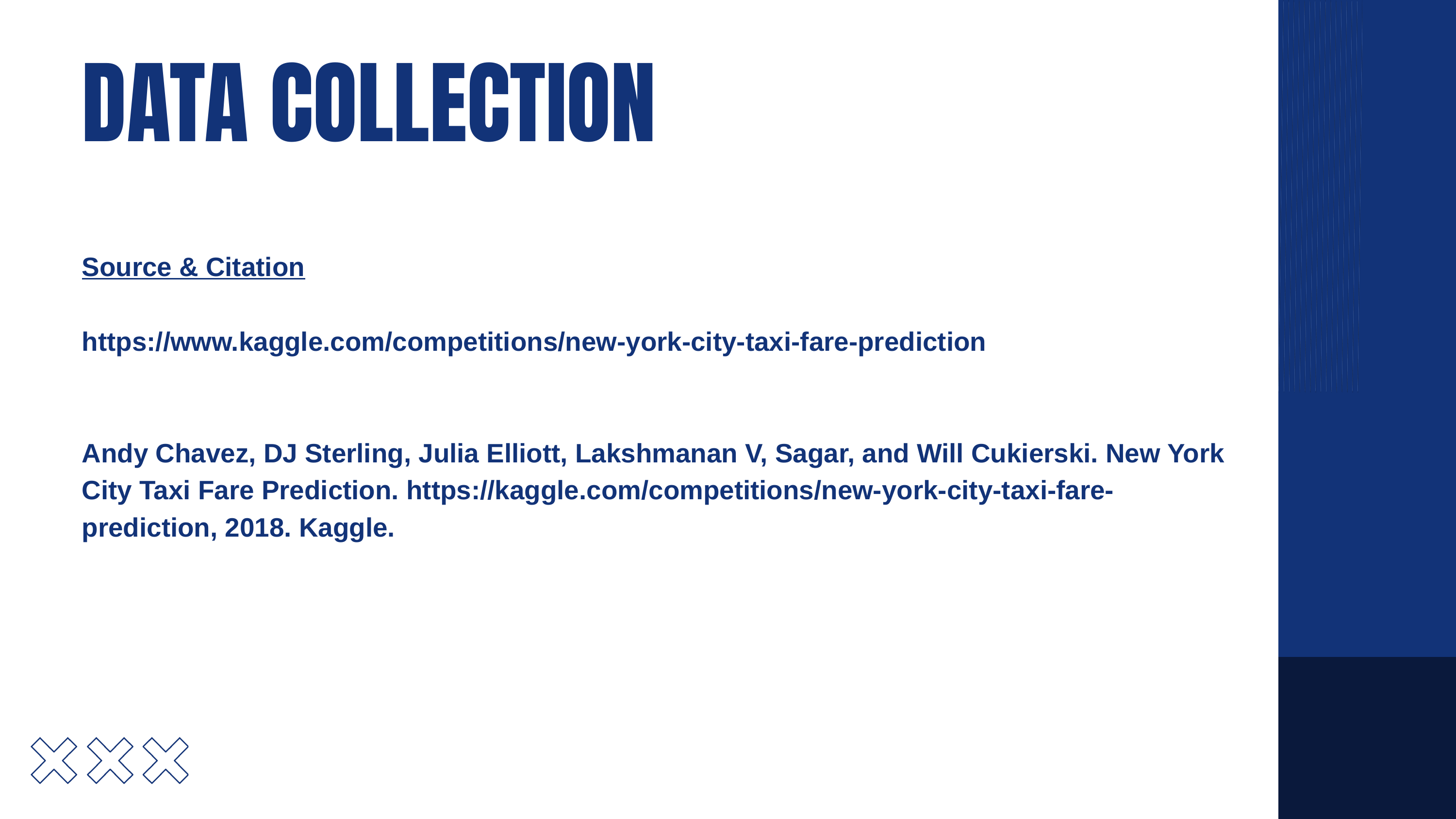

DATA COLLECTION

Source & Citation

https://www.kaggle.com/competitions/new-york-city-taxi-fare-prediction

Andy Chavez, DJ Sterling, Julia Elliott, Lakshmanan V, Sagar, and Will Cukierski. New York City Taxi Fare Prediction. https://kaggle.com/competitions/new-york-city-taxi-fare-prediction, 2018. Kaggle.